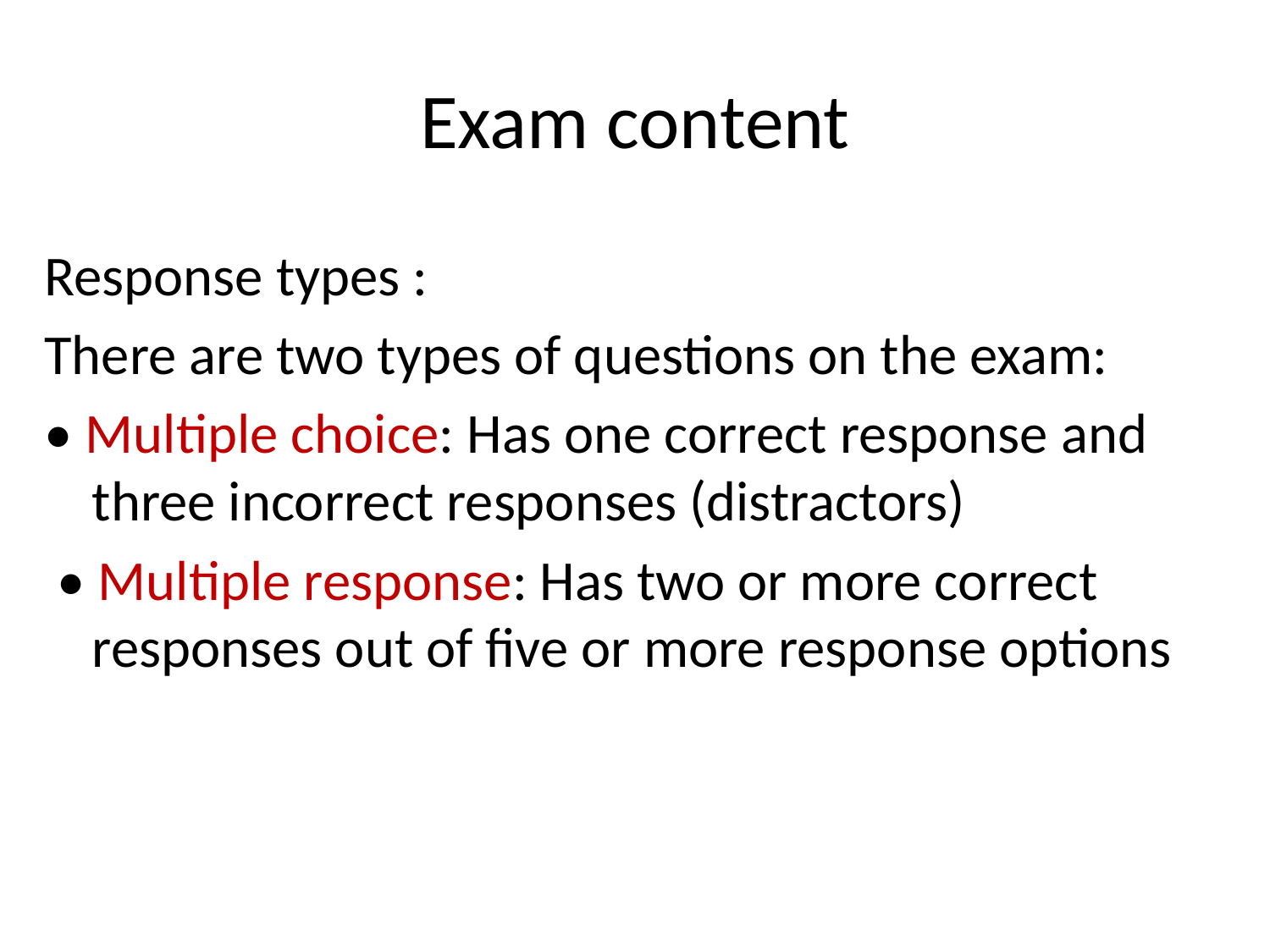

# Exam content
Response types :
There are two types of questions on the exam:
• Multiple choice: Has one correct response and three incorrect responses (distractors)
 • Multiple response: Has two or more correct responses out of five or more response options